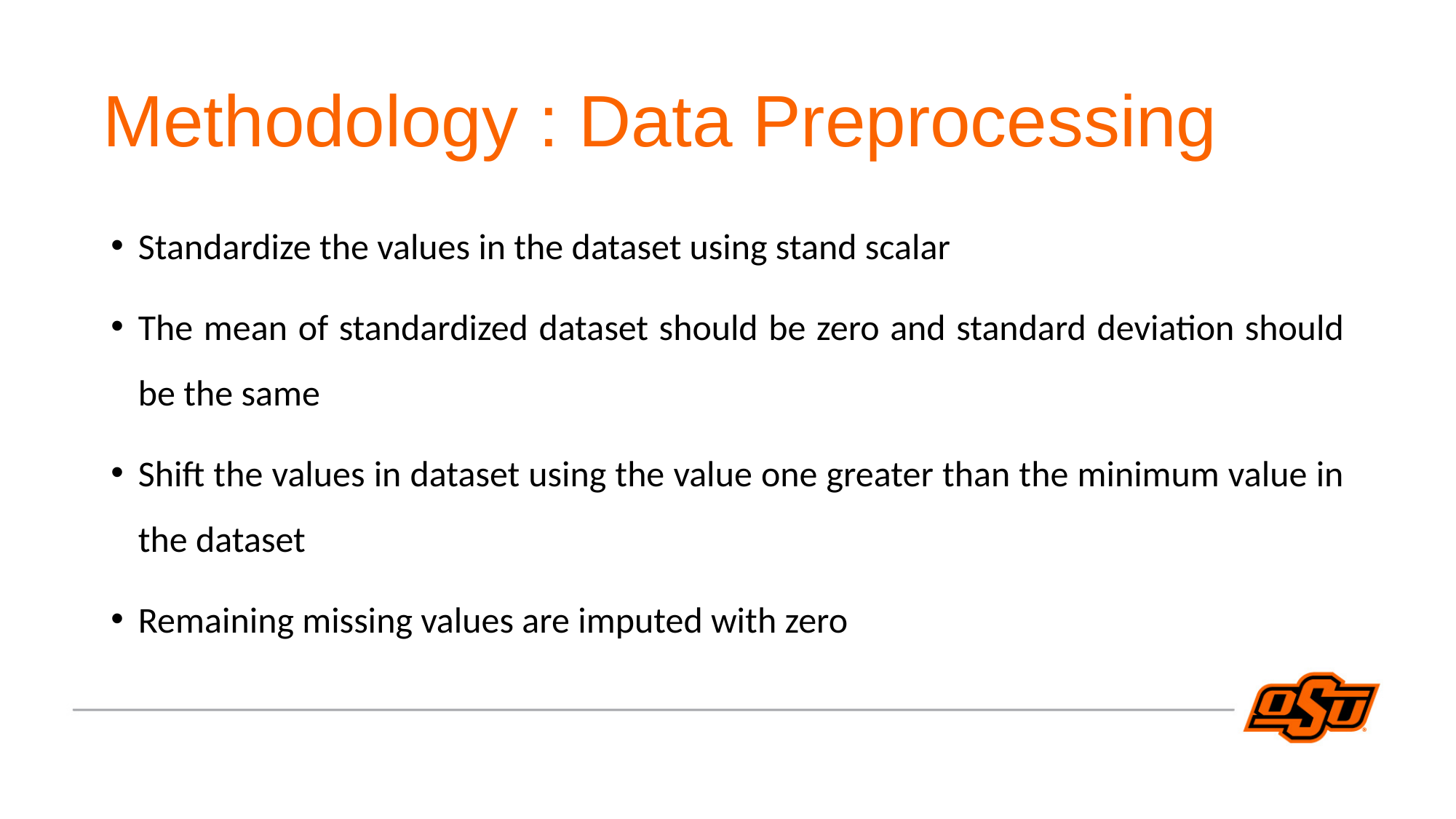

Methodology : Data Preprocessing
Standardize the values in the dataset using stand scalar
The mean of standardized dataset should be zero and standard deviation should be the same
Shift the values in dataset using the value one greater than the minimum value in the dataset
Remaining missing values are imputed with zero